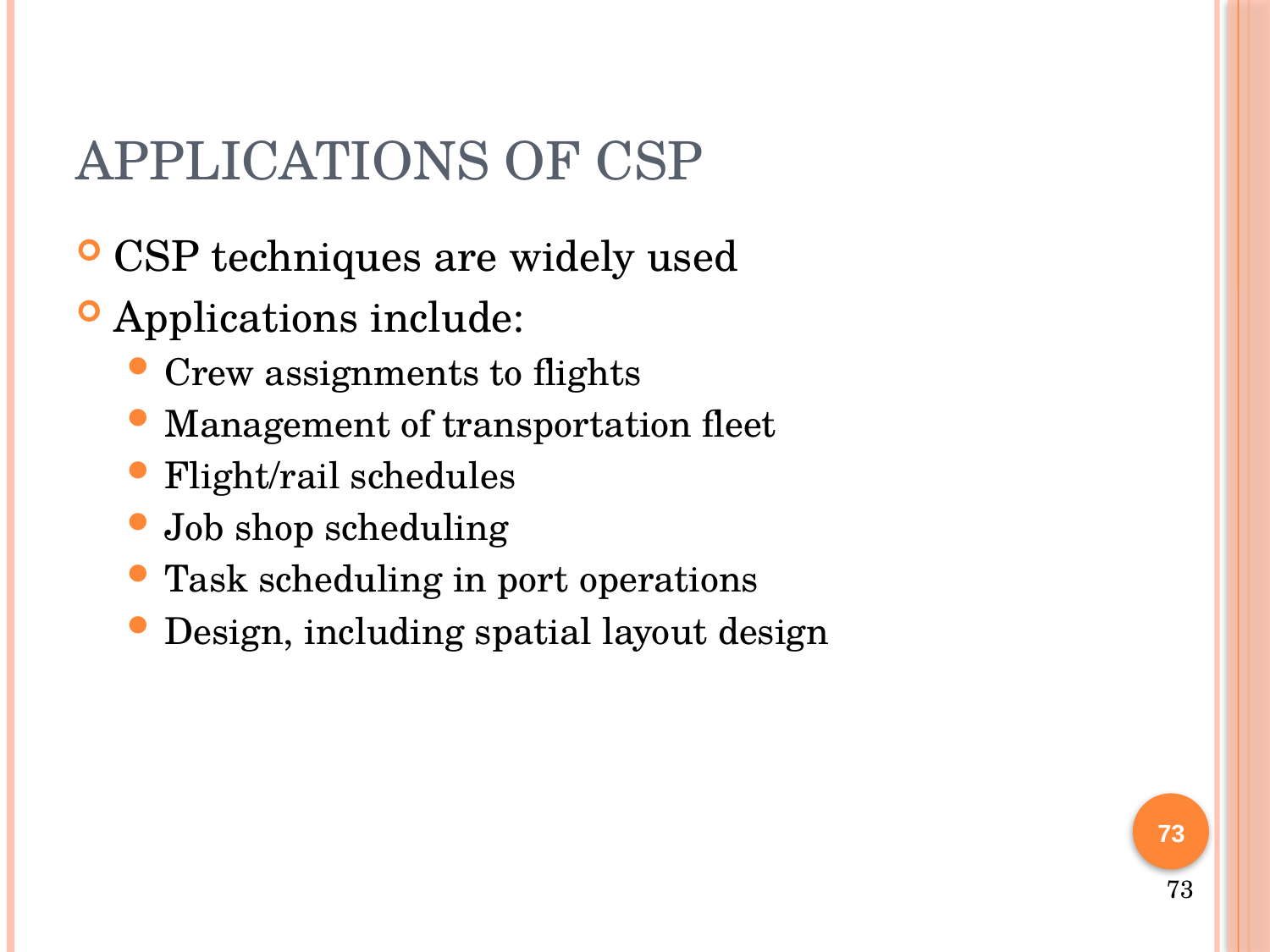

# Applications of CSP
CSP techniques are widely used
Applications include:
Crew assignments to flights
Management of transportation fleet
Flight/rail schedules
Job shop scheduling
Task scheduling in port operations
Design, including spatial layout design
73
73